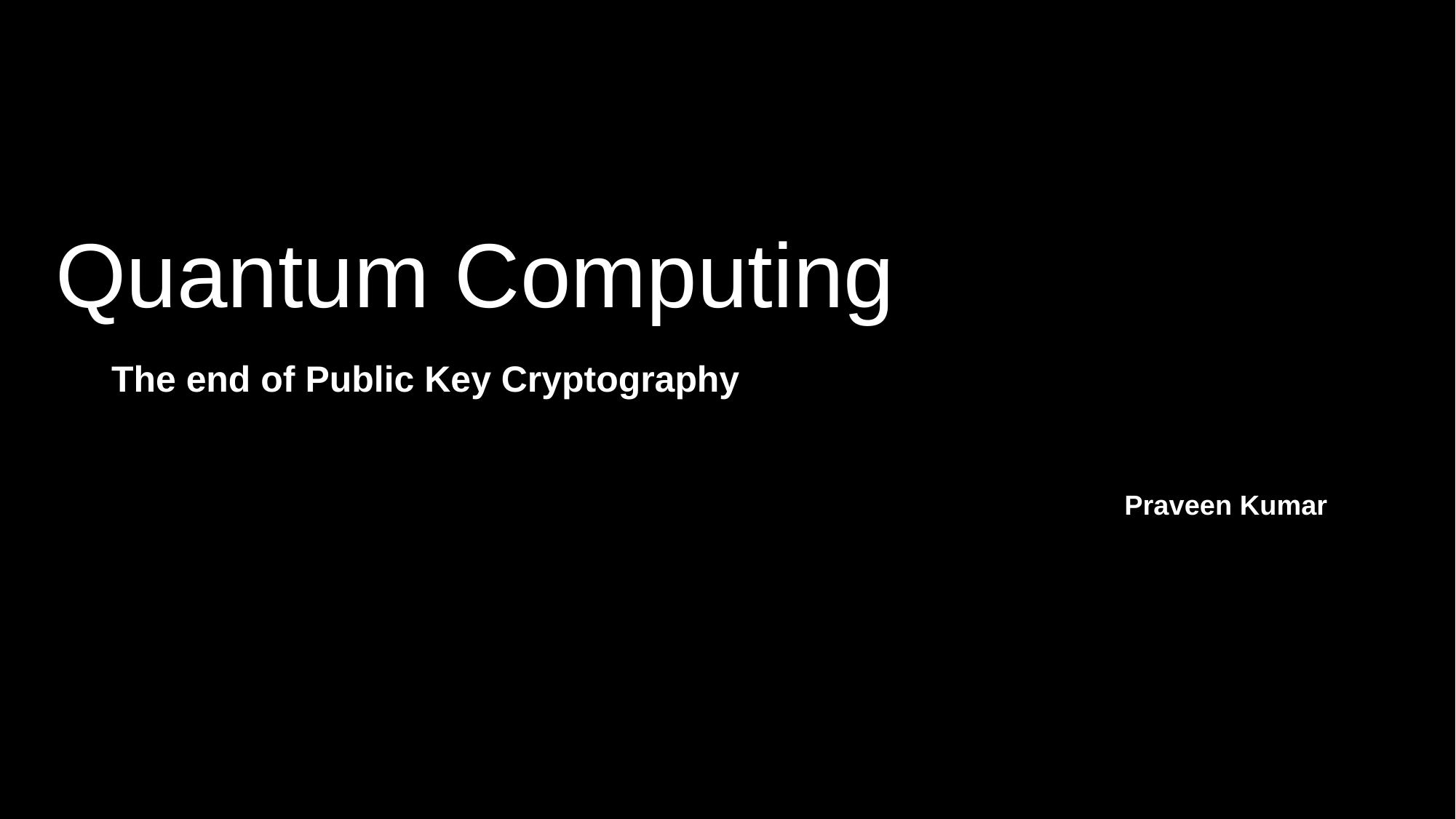

# Quantum Computing
The end of Public Key Cryptography
Praveen Kumar